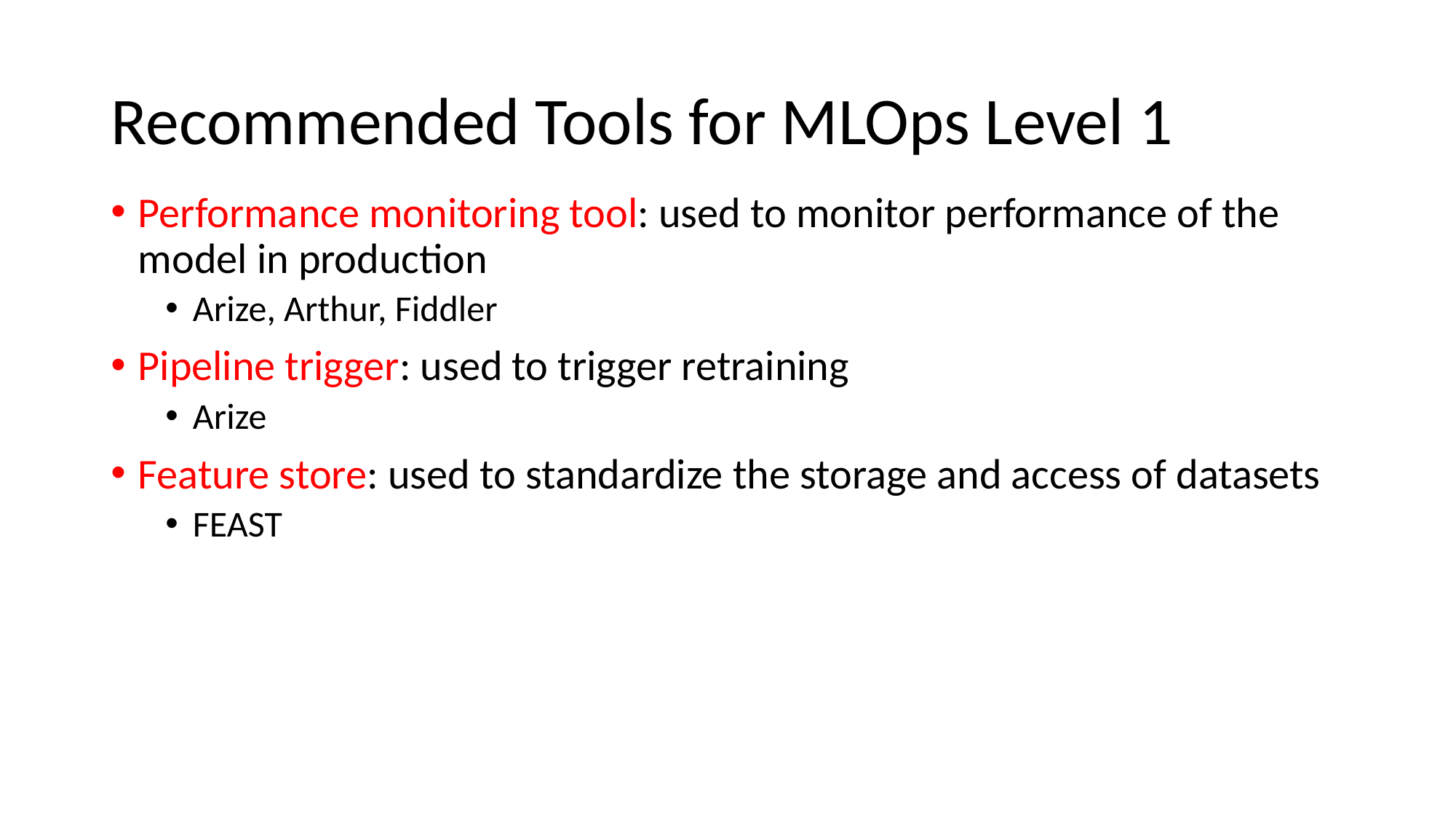

# Recommended Tools for MLOps Level 1
Performance monitoring tool: used to monitor performance of the model in production
Arize, Arthur, Fiddler
Pipeline trigger: used to trigger retraining
Arize
Feature store: used to standardize the storage and access of datasets
FEAST